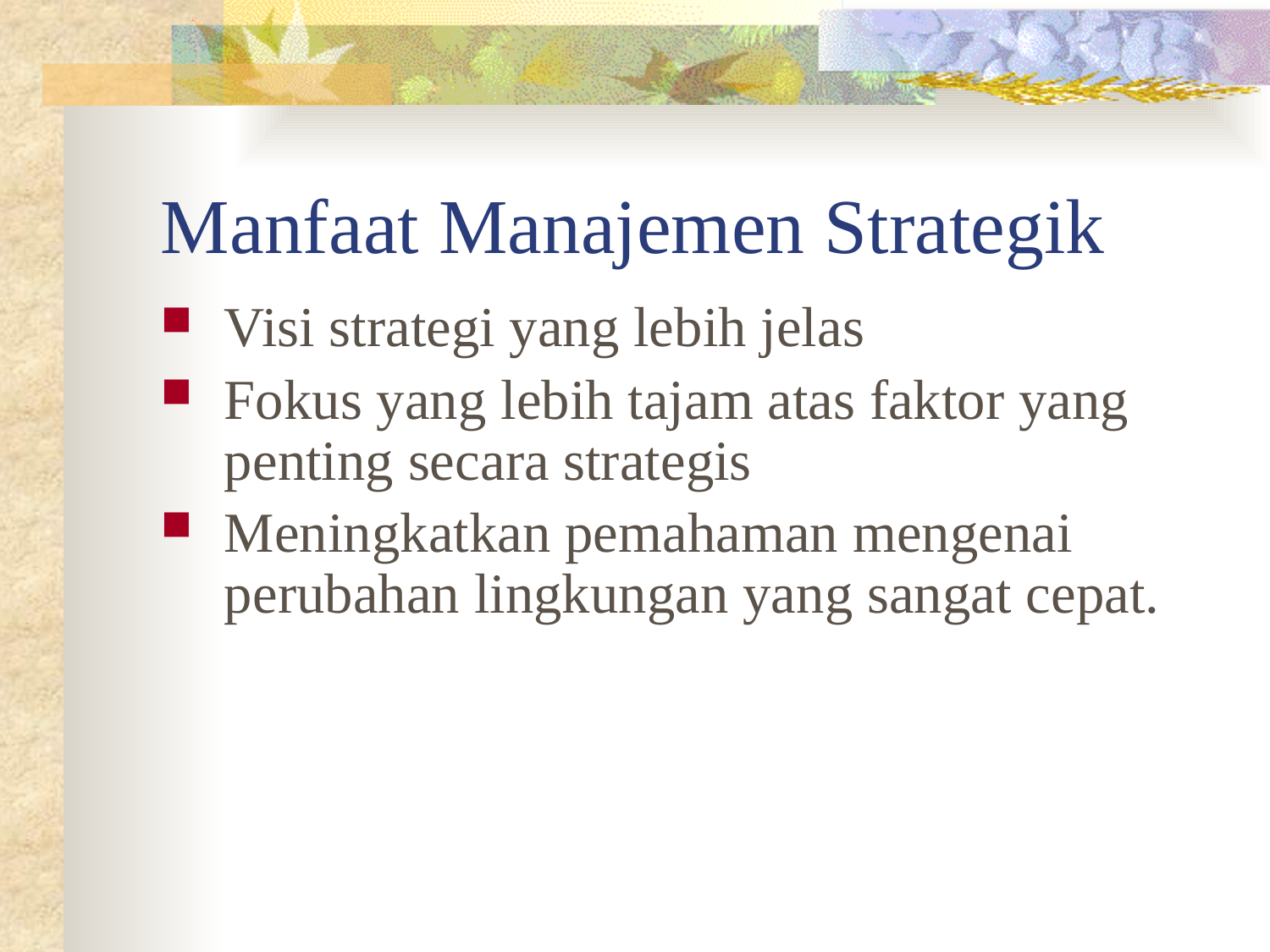

# Manfaat Manajemen Strategik
Visi strategi yang lebih jelas
Fokus yang lebih tajam atas faktor yang penting secara strategis
Meningkatkan pemahaman mengenai perubahan lingkungan yang sangat cepat.